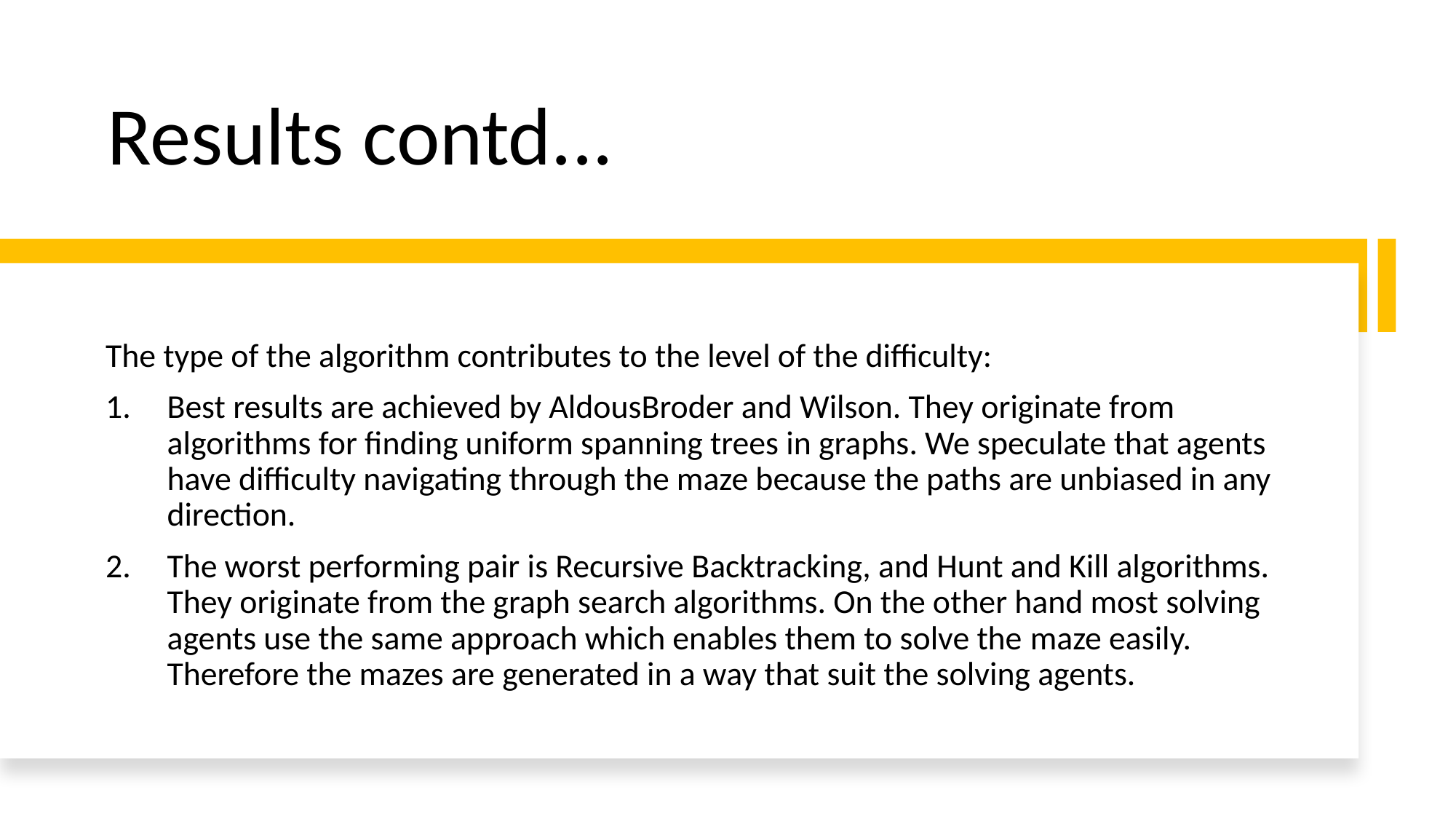

# Results contd...

The type of the algorithm contributes to the level of the difficulty:
Best results are achieved by AldousBroder and Wilson. They originate from algorithms for finding uniform spanning trees in graphs. We speculate that agents have difficulty navigating through the maze because the paths are unbiased in any direction.
The worst performing pair is Recursive Backtracking, and Hunt and Kill algorithms. They originate from the graph search algorithms. On the other hand most solving agents use the same approach which enables them to solve the maze easily. Therefore the mazes are generated in a way that suit the solving agents.